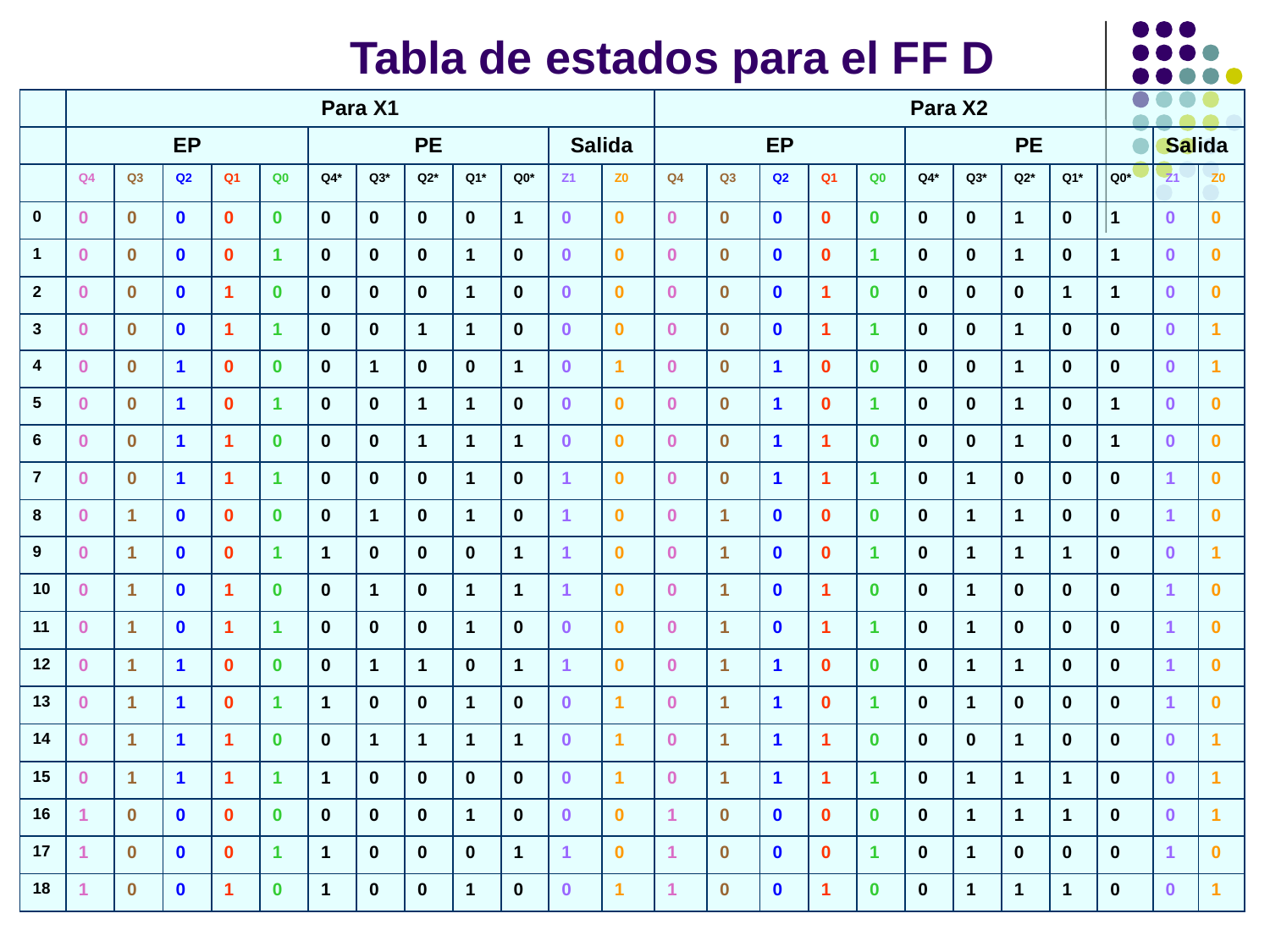

Tabla de estados para el FF D
|  | Para X1 |  |  |  |  |  |  |  |  |  |  |  | Para X2 |  |  |  |  |  |  |  |  |  |  |  |
| --- | --- | --- | --- | --- | --- | --- | --- | --- | --- | --- | --- | --- | --- | --- | --- | --- | --- | --- | --- | --- | --- | --- | --- | --- |
|  | EP |  |  |  |  | PE |  |  |  |  | Salida |  | EP |  |  |  |  | PE |  |  |  |  | Salida |  |
|  | Q4 | Q3 | Q2 | Q1 | Q0 | Q4\* | Q3\* | Q2\* | Q1\* | Q0\* | Z1 | Z0 | Q4 | Q3 | Q2 | Q1 | Q0 | Q4\* | Q3\* | Q2\* | Q1\* | Q0\* | Z1 | Z0 |
| 0 | 0 | 0 | 0 | 0 | 0 | 0 | 0 | 0 | 0 | 1 | 0 | 0 | 0 | 0 | 0 | 0 | 0 | 0 | 0 | 1 | 0 | 1 | 0 | 0 |
| 1 | 0 | 0 | 0 | 0 | 1 | 0 | 0 | 0 | 1 | 0 | 0 | 0 | 0 | 0 | 0 | 0 | 1 | 0 | 0 | 1 | 0 | 1 | 0 | 0 |
| 2 | 0 | 0 | 0 | 1 | 0 | 0 | 0 | 0 | 1 | 0 | 0 | 0 | 0 | 0 | 0 | 1 | 0 | 0 | 0 | 0 | 1 | 1 | 0 | 0 |
| 3 | 0 | 0 | 0 | 1 | 1 | 0 | 0 | 1 | 1 | 0 | 0 | 0 | 0 | 0 | 0 | 1 | 1 | 0 | 0 | 1 | 0 | 0 | 0 | 1 |
| 4 | 0 | 0 | 1 | 0 | 0 | 0 | 1 | 0 | 0 | 1 | 0 | 1 | 0 | 0 | 1 | 0 | 0 | 0 | 0 | 1 | 0 | 0 | 0 | 1 |
| 5 | 0 | 0 | 1 | 0 | 1 | 0 | 0 | 1 | 1 | 0 | 0 | 0 | 0 | 0 | 1 | 0 | 1 | 0 | 0 | 1 | 0 | 1 | 0 | 0 |
| 6 | 0 | 0 | 1 | 1 | 0 | 0 | 0 | 1 | 1 | 1 | 0 | 0 | 0 | 0 | 1 | 1 | 0 | 0 | 0 | 1 | 0 | 1 | 0 | 0 |
| 7 | 0 | 0 | 1 | 1 | 1 | 0 | 0 | 0 | 1 | 0 | 1 | 0 | 0 | 0 | 1 | 1 | 1 | 0 | 1 | 0 | 0 | 0 | 1 | 0 |
| 8 | 0 | 1 | 0 | 0 | 0 | 0 | 1 | 0 | 1 | 0 | 1 | 0 | 0 | 1 | 0 | 0 | 0 | 0 | 1 | 1 | 0 | 0 | 1 | 0 |
| 9 | 0 | 1 | 0 | 0 | 1 | 1 | 0 | 0 | 0 | 1 | 1 | 0 | 0 | 1 | 0 | 0 | 1 | 0 | 1 | 1 | 1 | 0 | 0 | 1 |
| 10 | 0 | 1 | 0 | 1 | 0 | 0 | 1 | 0 | 1 | 1 | 1 | 0 | 0 | 1 | 0 | 1 | 0 | 0 | 1 | 0 | 0 | 0 | 1 | 0 |
| 11 | 0 | 1 | 0 | 1 | 1 | 0 | 0 | 0 | 1 | 0 | 0 | 0 | 0 | 1 | 0 | 1 | 1 | 0 | 1 | 0 | 0 | 0 | 1 | 0 |
| 12 | 0 | 1 | 1 | 0 | 0 | 0 | 1 | 1 | 0 | 1 | 1 | 0 | 0 | 1 | 1 | 0 | 0 | 0 | 1 | 1 | 0 | 0 | 1 | 0 |
| 13 | 0 | 1 | 1 | 0 | 1 | 1 | 0 | 0 | 1 | 0 | 0 | 1 | 0 | 1 | 1 | 0 | 1 | 0 | 1 | 0 | 0 | 0 | 1 | 0 |
| 14 | 0 | 1 | 1 | 1 | 0 | 0 | 1 | 1 | 1 | 1 | 0 | 1 | 0 | 1 | 1 | 1 | 0 | 0 | 0 | 1 | 0 | 0 | 0 | 1 |
| 15 | 0 | 1 | 1 | 1 | 1 | 1 | 0 | 0 | 0 | 0 | 0 | 1 | 0 | 1 | 1 | 1 | 1 | 0 | 1 | 1 | 1 | 0 | 0 | 1 |
| 16 | 1 | 0 | 0 | 0 | 0 | 0 | 0 | 0 | 1 | 0 | 0 | 0 | 1 | 0 | 0 | 0 | 0 | 0 | 1 | 1 | 1 | 0 | 0 | 1 |
| 17 | 1 | 0 | 0 | 0 | 1 | 1 | 0 | 0 | 0 | 1 | 1 | 0 | 1 | 0 | 0 | 0 | 1 | 0 | 1 | 0 | 0 | 0 | 1 | 0 |
| 18 | 1 | 0 | 0 | 1 | 0 | 1 | 0 | 0 | 1 | 0 | 0 | 1 | 1 | 0 | 0 | 1 | 0 | 0 | 1 | 1 | 1 | 0 | 0 | 1 |